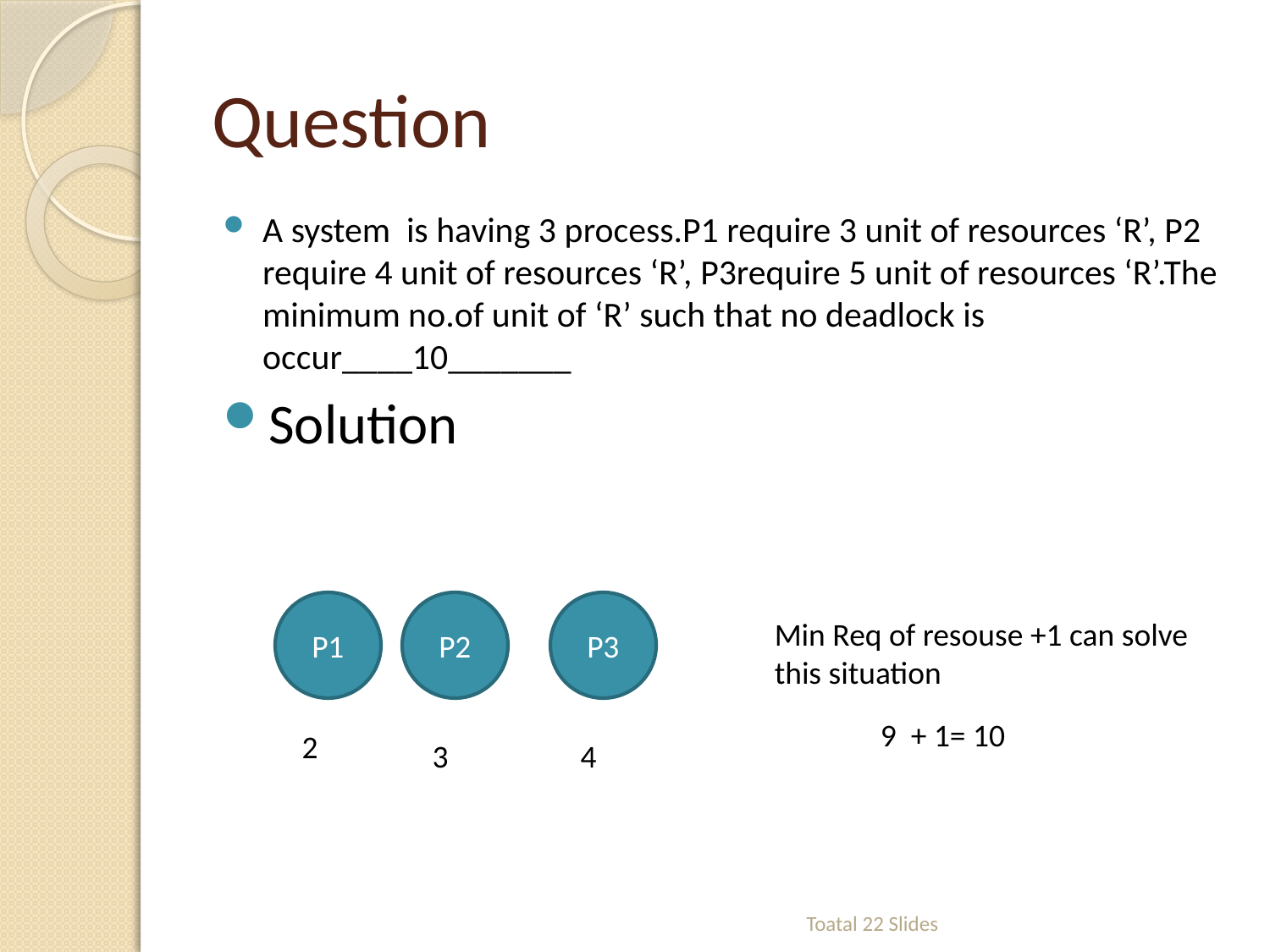

# Question
A system  is having 3 process.P1 require 3 unit of resources ‘R’, P2 require 4 unit of resources ‘R’, P3require 5 unit of resources ‘R’.The minimum no.of unit of ‘R’ such that no deadlock is occur____10_______
Solution
P1
P2
P3
Min Req of resouse +1 can solve this situation
9  + 1= 10
2
3
4
Toatal 22 Slides
28